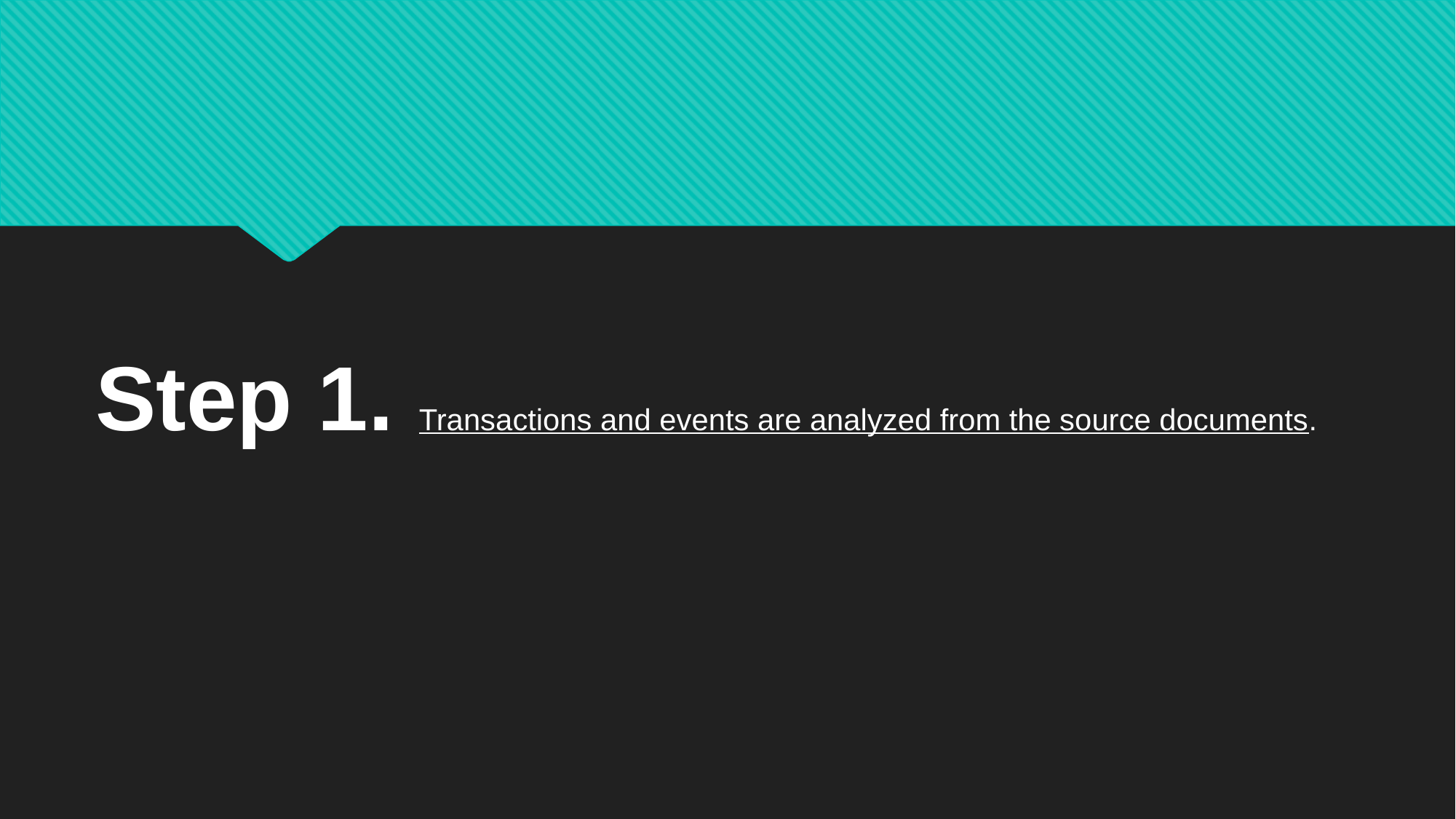

Step 1. Transactions and events are analyzed from the source documents.